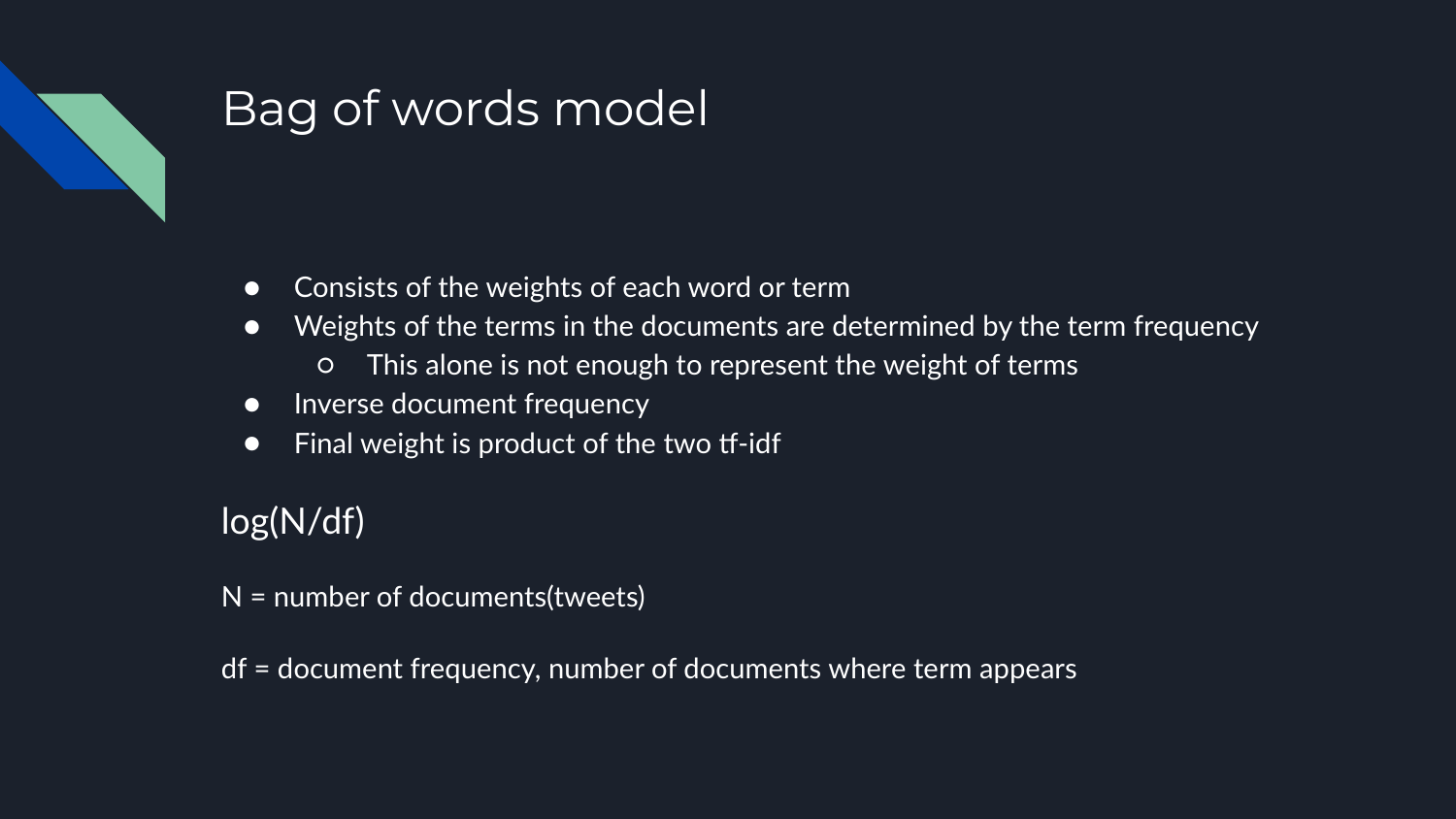

# Bag of words model
Consists of the weights of each word or term
Weights of the terms in the documents are determined by the term frequency
This alone is not enough to represent the weight of terms
Inverse document frequency
Final weight is product of the two tf-idf
log(N/df)
N = number of documents(tweets)
df = document frequency, number of documents where term appears